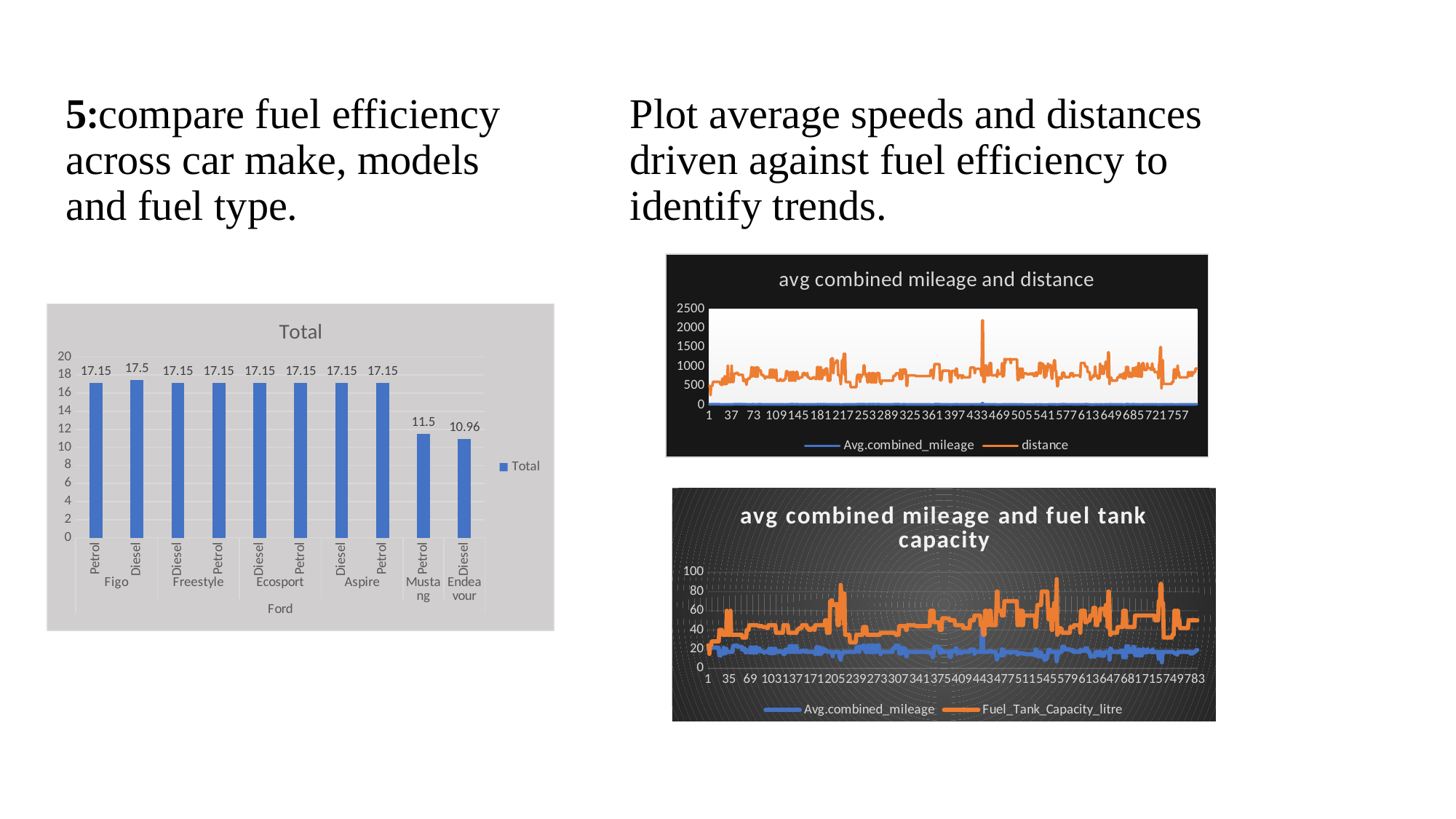

5:compare fuel efficiency across car make, models and fuel type.

Plot average speeds and distances driven against fuel efficiency to identify trends.

### Chart: avg combined mileage and distance

| Category | Avg.combined_mileage | distance |
|---|---|---|

### Chart:

| Category | Total |
|---|---|
| Petrol | 17.15 |
| Diesel | 17.5 |
| Diesel | 17.15 |
| Petrol | 17.15 |
| Diesel | 17.15 |
| Petrol | 17.15 |
| Diesel | 17.15 |
| Petrol | 17.15 |
| Petrol | 11.5 |
| Diesel | 10.96 |

### Chart: avg combined mileage and fuel tank capacity

| Category | Avg.combined_mileage | Fuel_Tank_Capacity_litre |
|---|---|---|